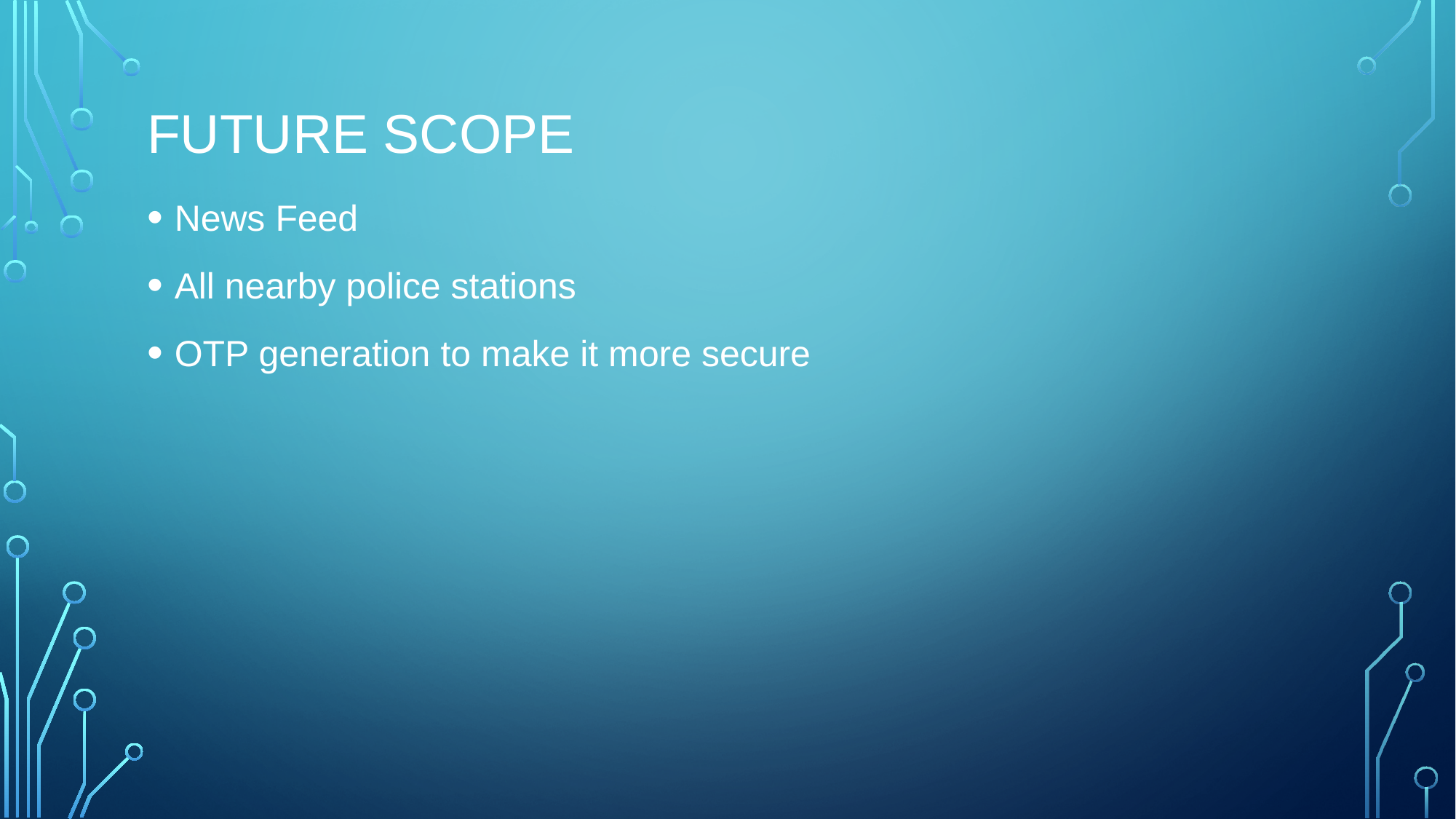

# FUTURE SCOPE
News Feed
All nearby police stations
OTP generation to make it more secure